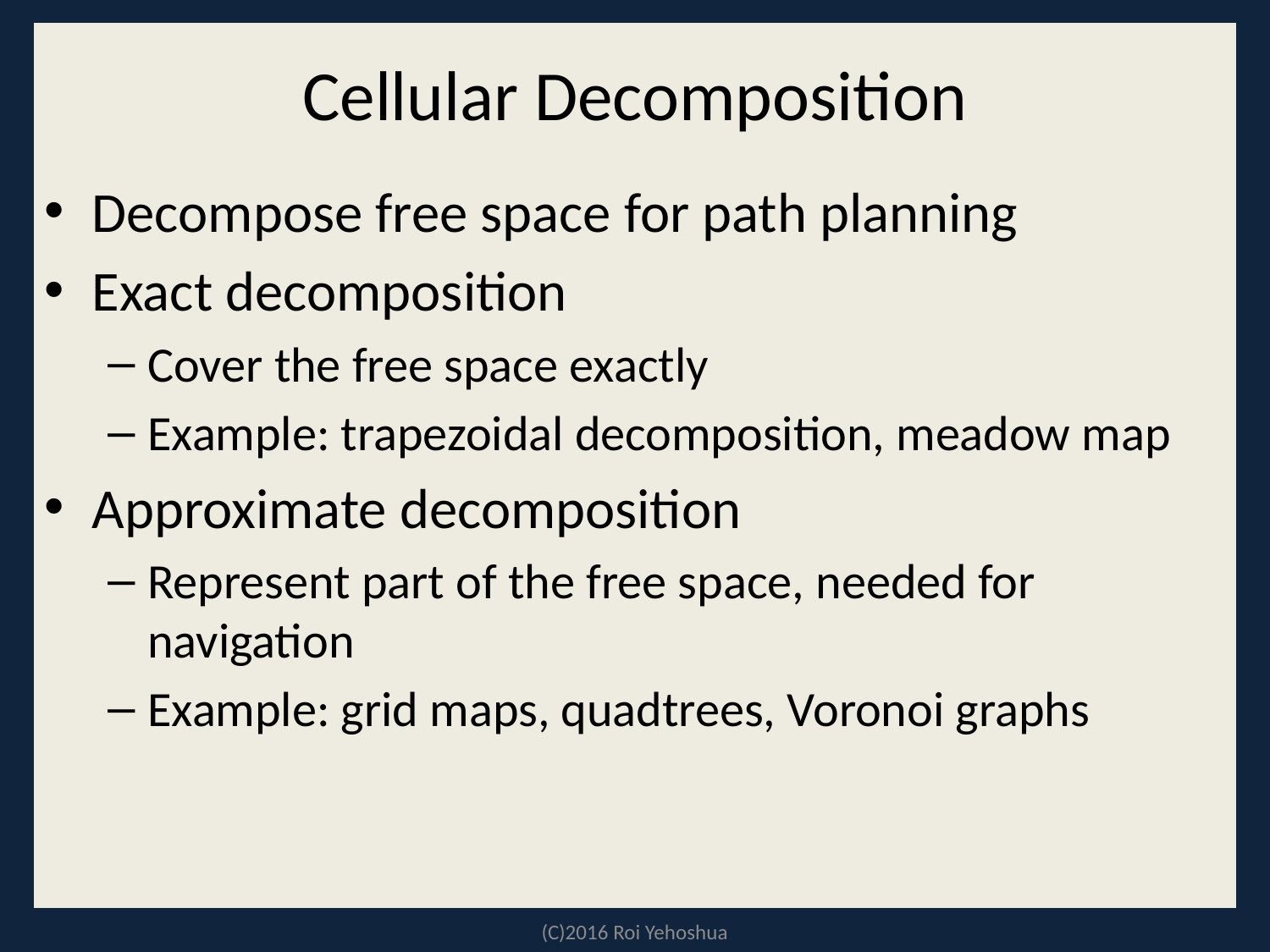

# Cellular Decomposition
Decompose free space for path planning
Exact decomposition
Cover the free space exactly
Example: trapezoidal decomposition, meadow map
Approximate decomposition
Represent part of the free space, needed for navigation
Example: grid maps, quadtrees, Voronoi graphs
(C)2016 Roi Yehoshua